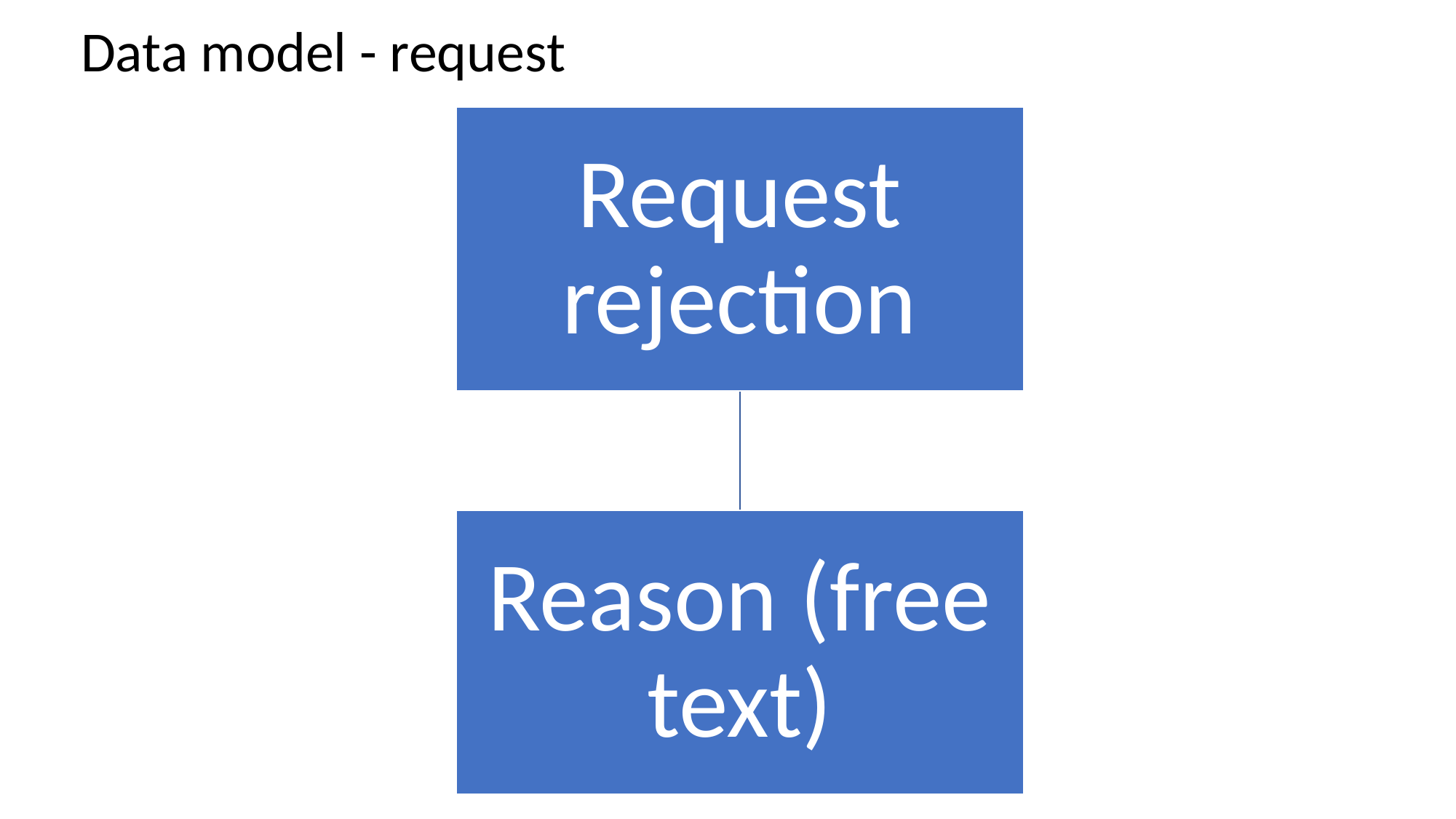

Data model - request
Request rejection
Reason (free text)